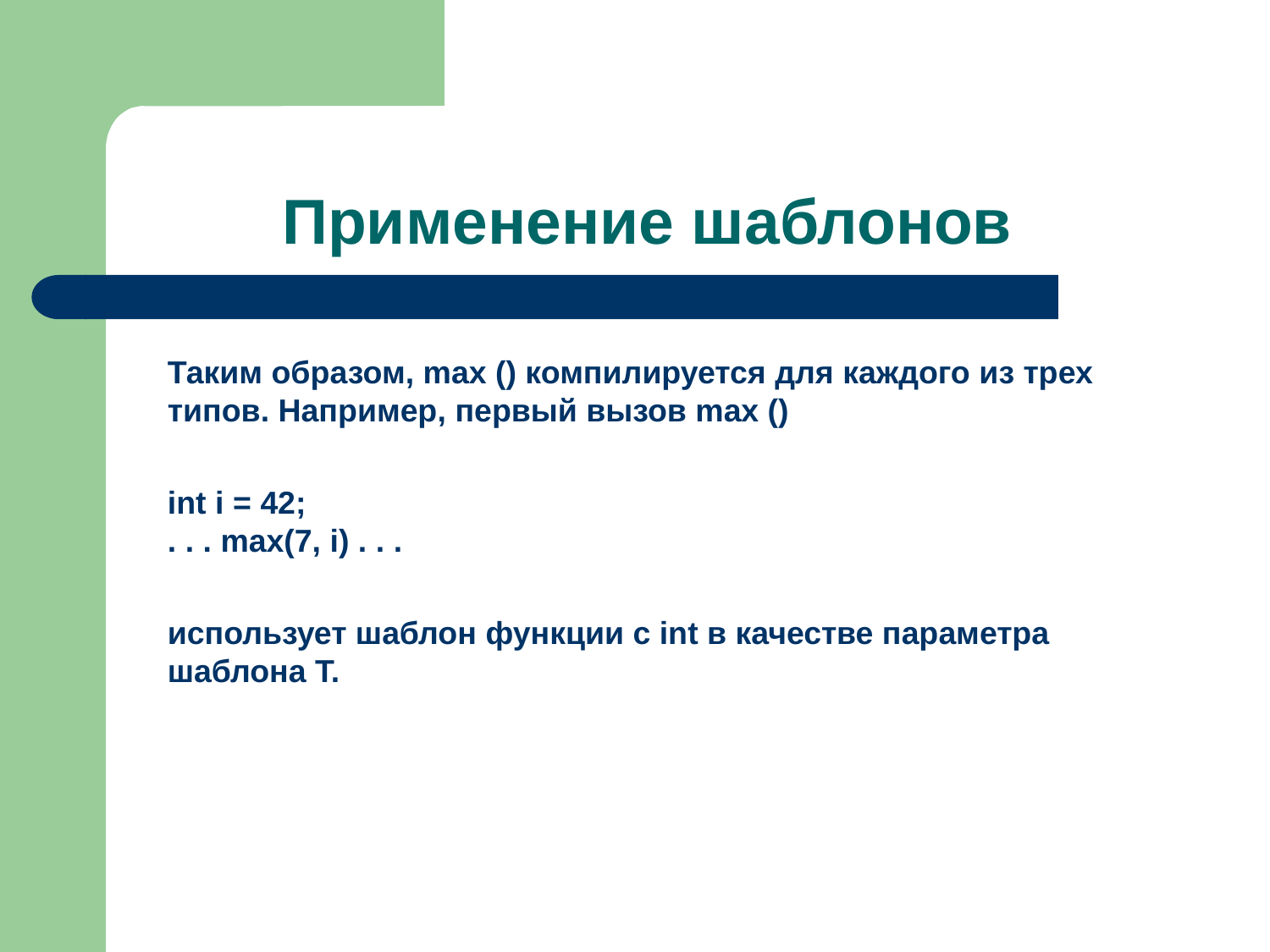

# Применение шаблонов
Таким образом, max () компилируется для каждого из трех типов. Например, первый вызов max ()
int i = 42;
. . . max(7, i) . . .
использует шаблон функции с int в качестве параметра шаблона Т.